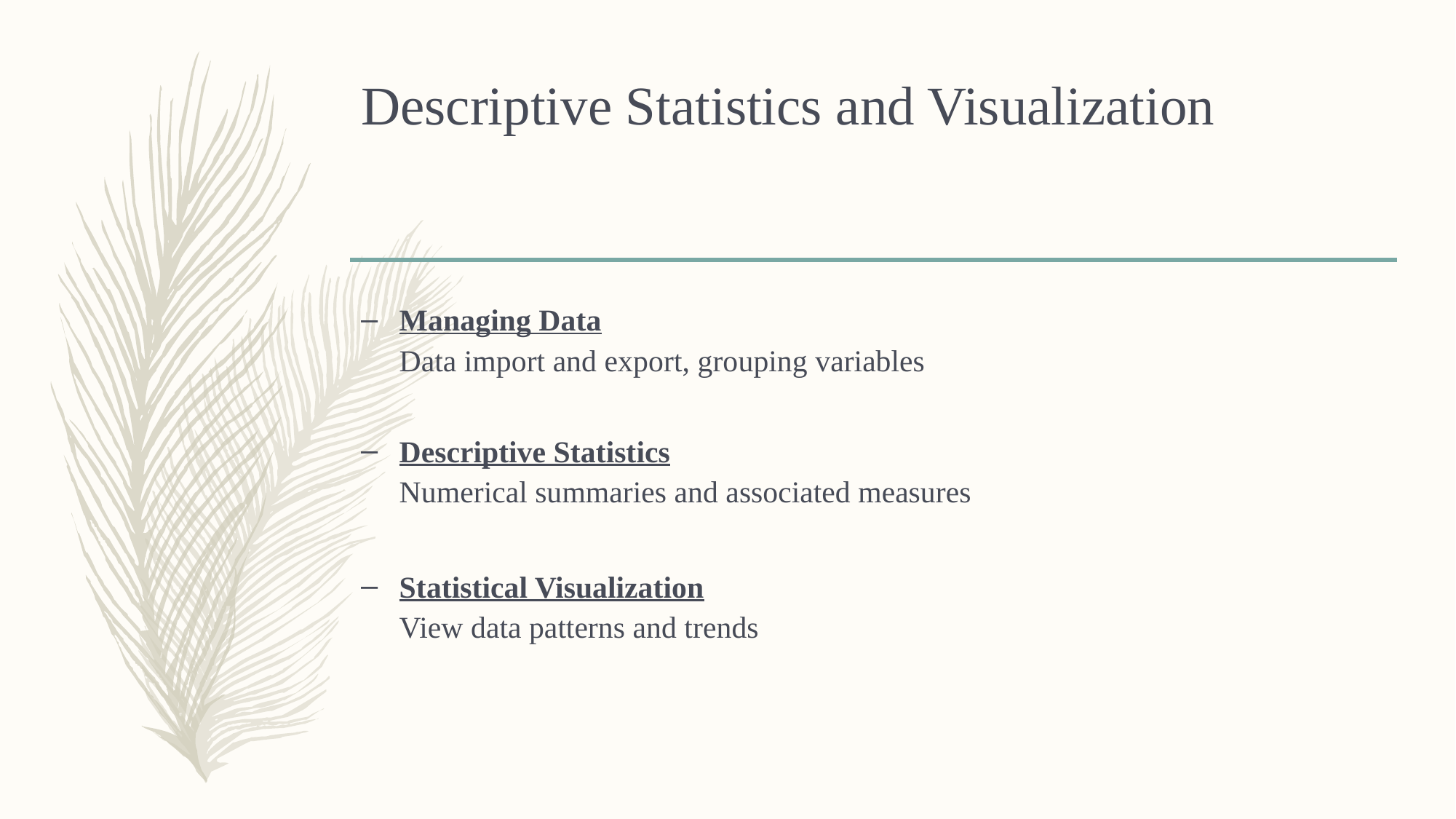

# Descriptive Statistics and Visualization
Managing Data
Data import and export, grouping variables
Descriptive Statistics
Numerical summaries and associated measures
Statistical Visualization
View data patterns and trends